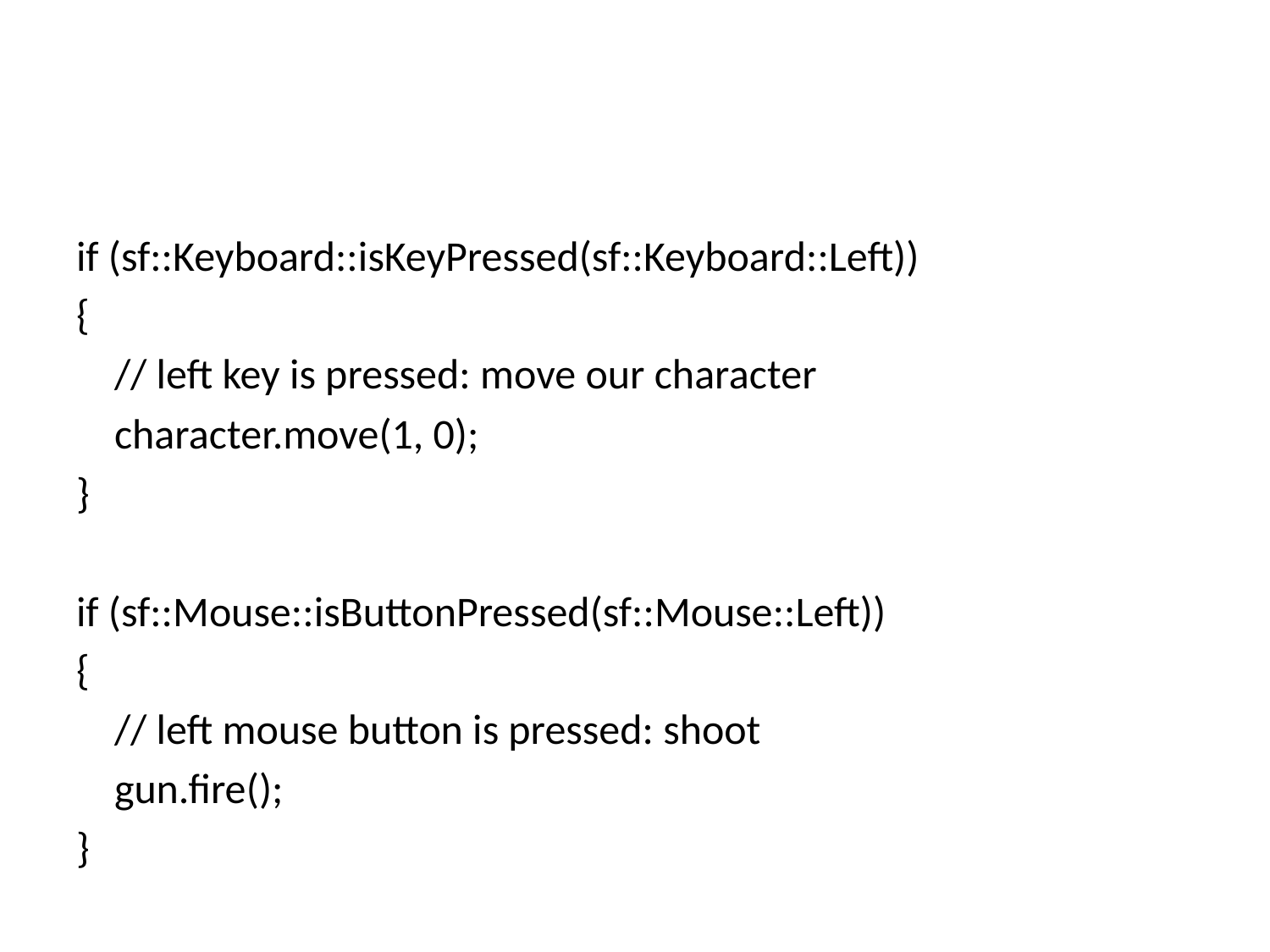

#
if (sf::Keyboard::isKeyPressed(sf::Keyboard::Left))
{
    // left key is pressed: move our character
    character.move(1, 0);
}

if (sf::Mouse::isButtonPressed(sf::Mouse::Left))
{
    // left mouse button is pressed: shoot
    gun.fire();
}